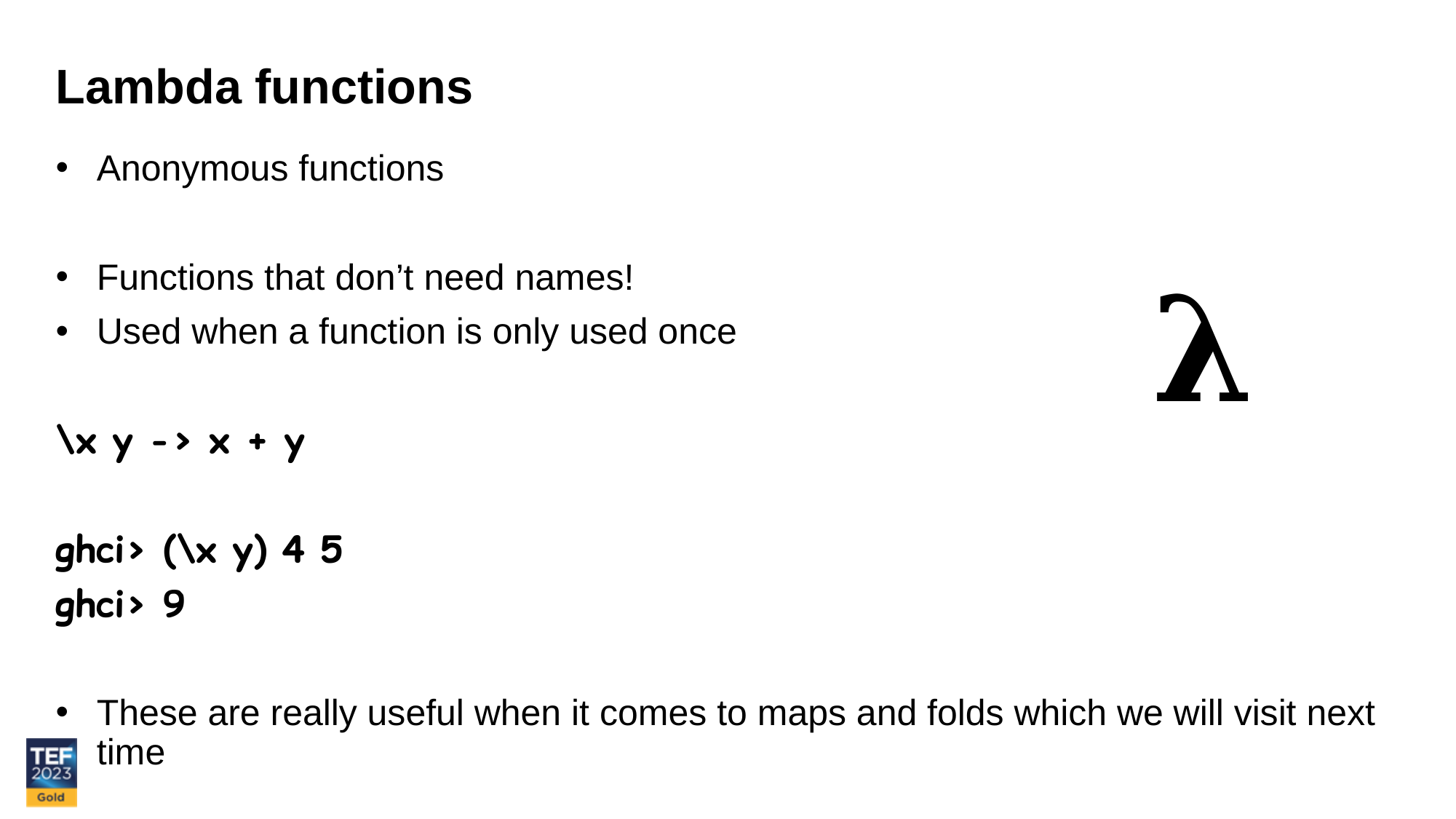

Lambda functions
Anonymous functions

Functions that don’t need names!
Used when a function is only used once

\x y -> x + y

ghci> (\x y) 4 5
ghci> 9

These are really useful when it comes to maps and folds which we will visit next time
𝛌